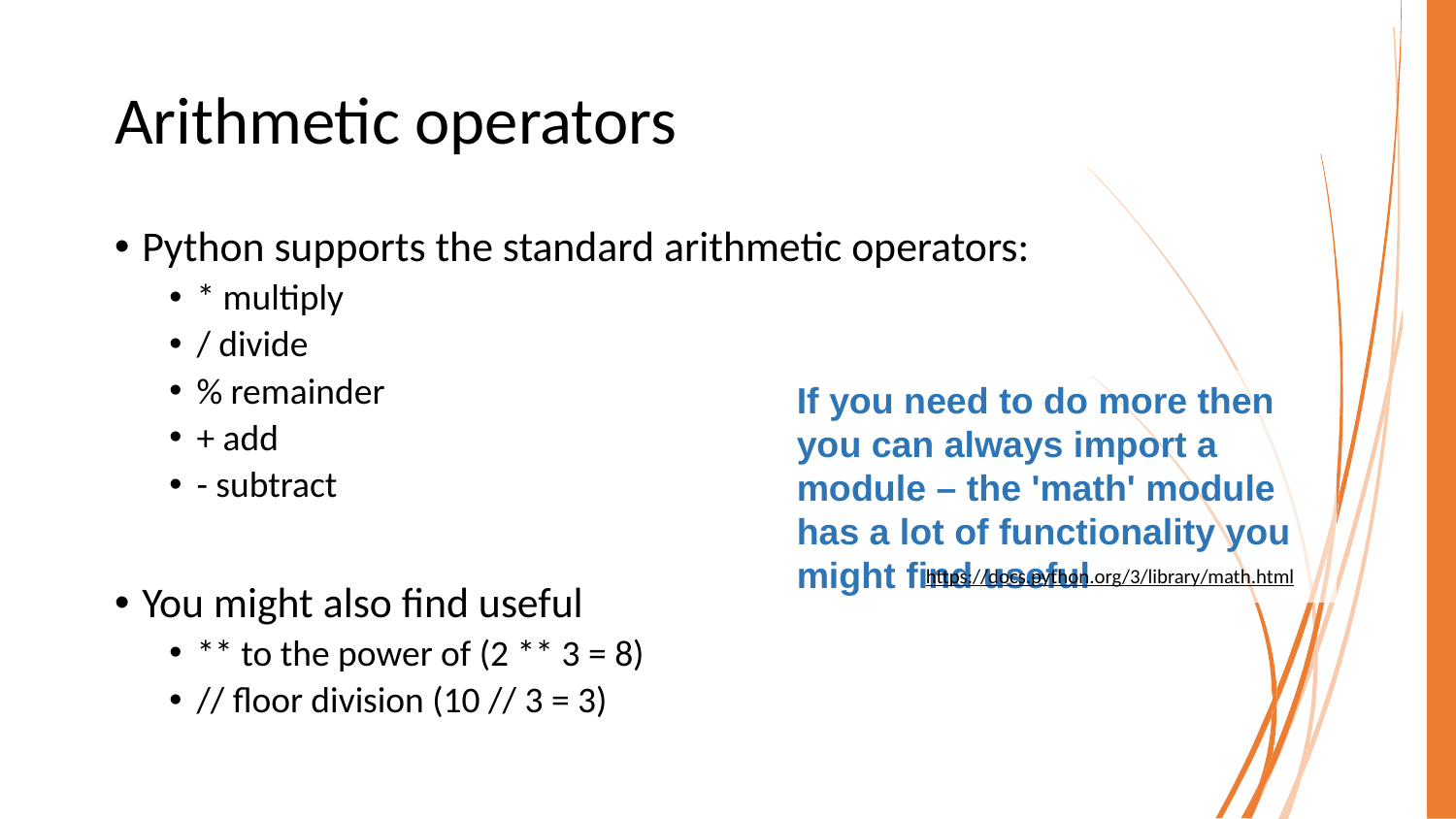

# Arithmetic operators
Python supports the standard arithmetic operators:
* multiply
/ divide
% remainder
+ add
- subtract

You might also find useful
** to the power of (2 ** 3 = 8)
// floor division (10 // 3 = 3)
If you need to do more then you can always import a module – the 'math' module has a lot of functionality you might find useful
https://docs.python.org/3/library/math.html